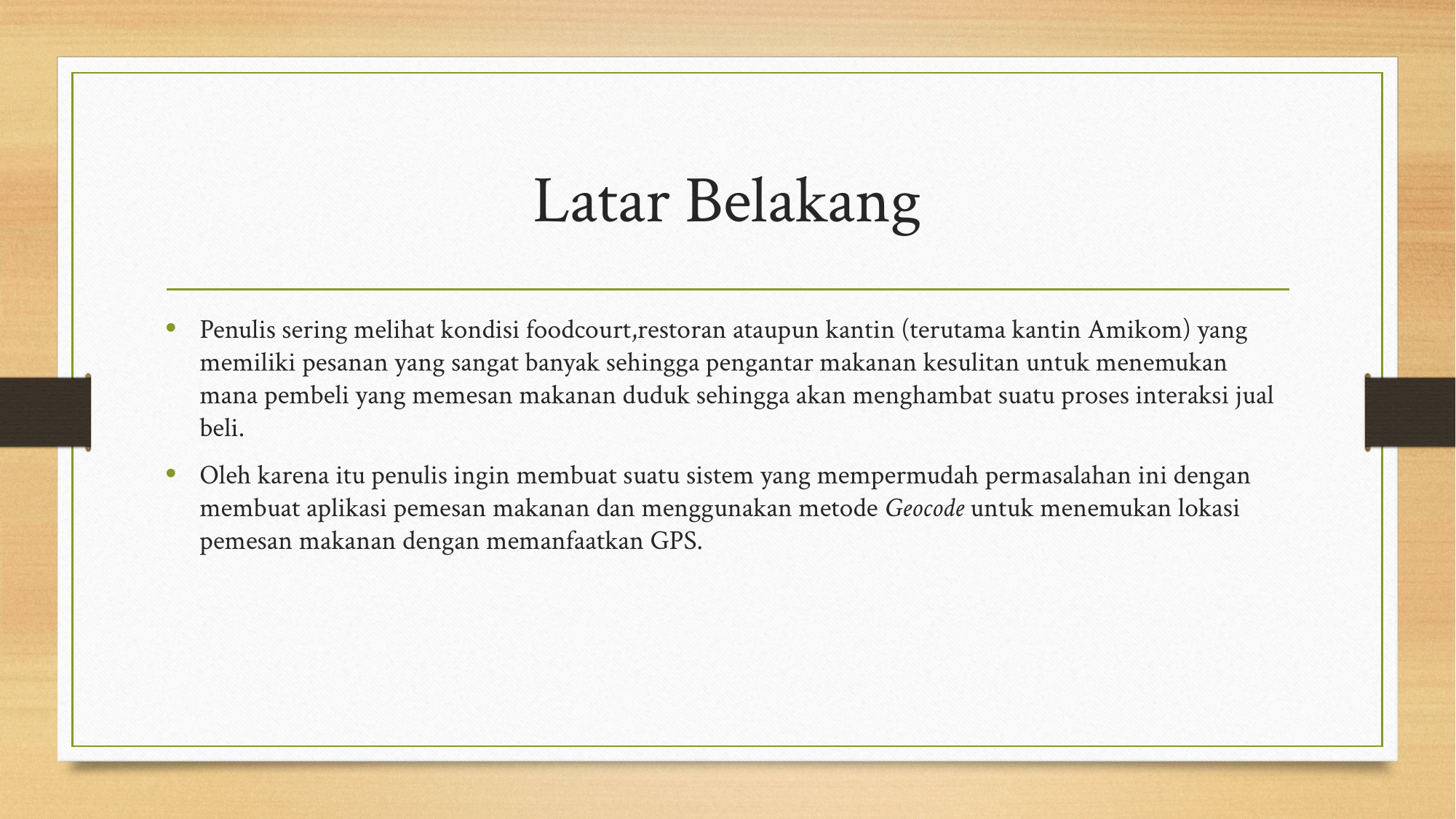

# Latar Belakang
Penulis sering melihat kondisi foodcourt,restoran ataupun kantin (terutama kantin Amikom) yang memiliki pesanan yang sangat banyak sehingga pengantar makanan kesulitan untuk menemukan mana pembeli yang memesan makanan duduk sehingga akan menghambat suatu proses interaksi jual beli.
Oleh karena itu penulis ingin membuat suatu sistem yang mempermudah permasalahan ini dengan membuat aplikasi pemesan makanan dan menggunakan metode Geocode untuk menemukan lokasi pemesan makanan dengan memanfaatkan GPS.